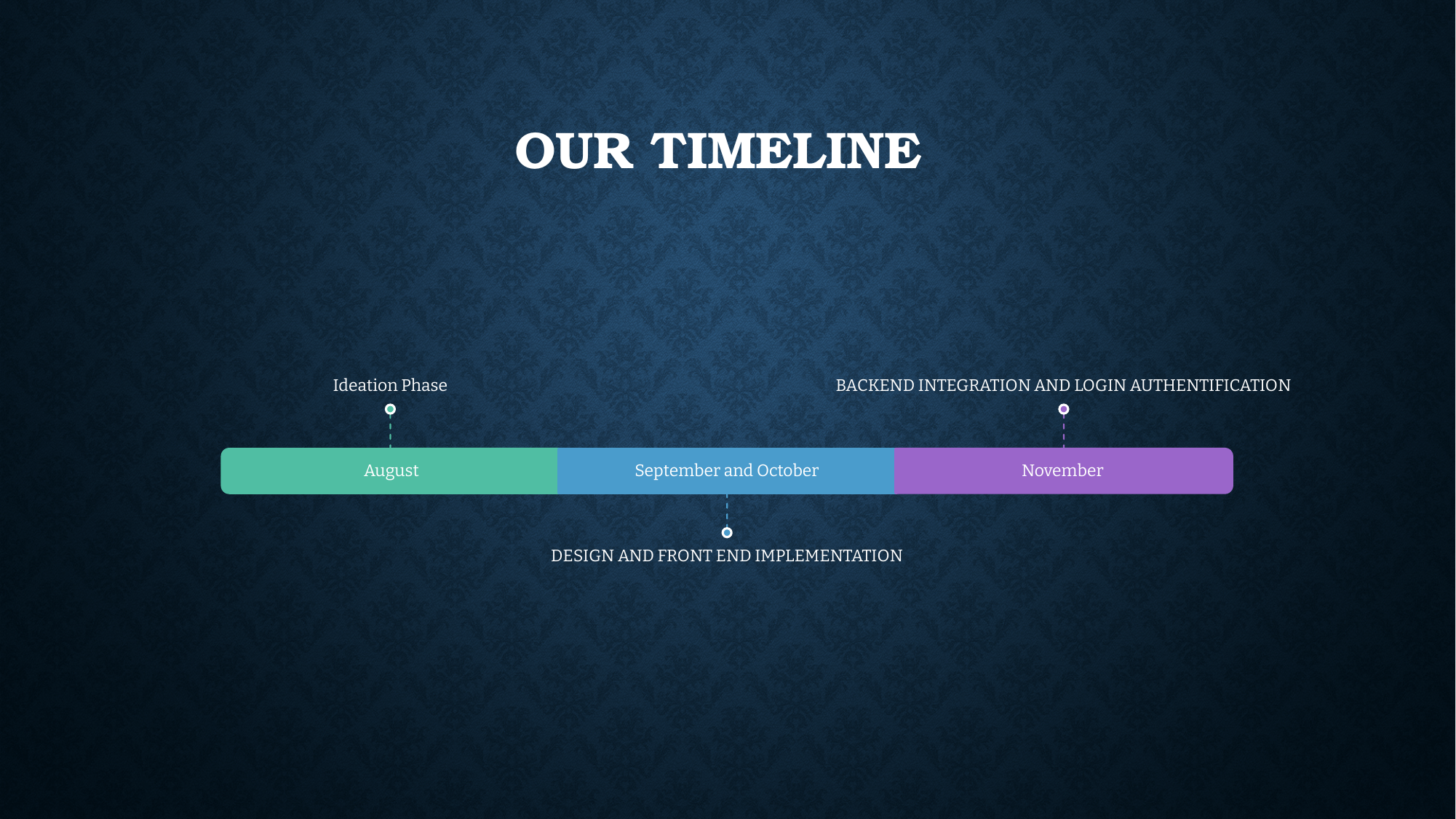

# Our TiMeline
August
Ideation Phase
September and October
DESIGN AND FRONT END IMPLEMENTATION
November
BACKEND INTEGRATION AND LOGIN AUTHENTIFICATION